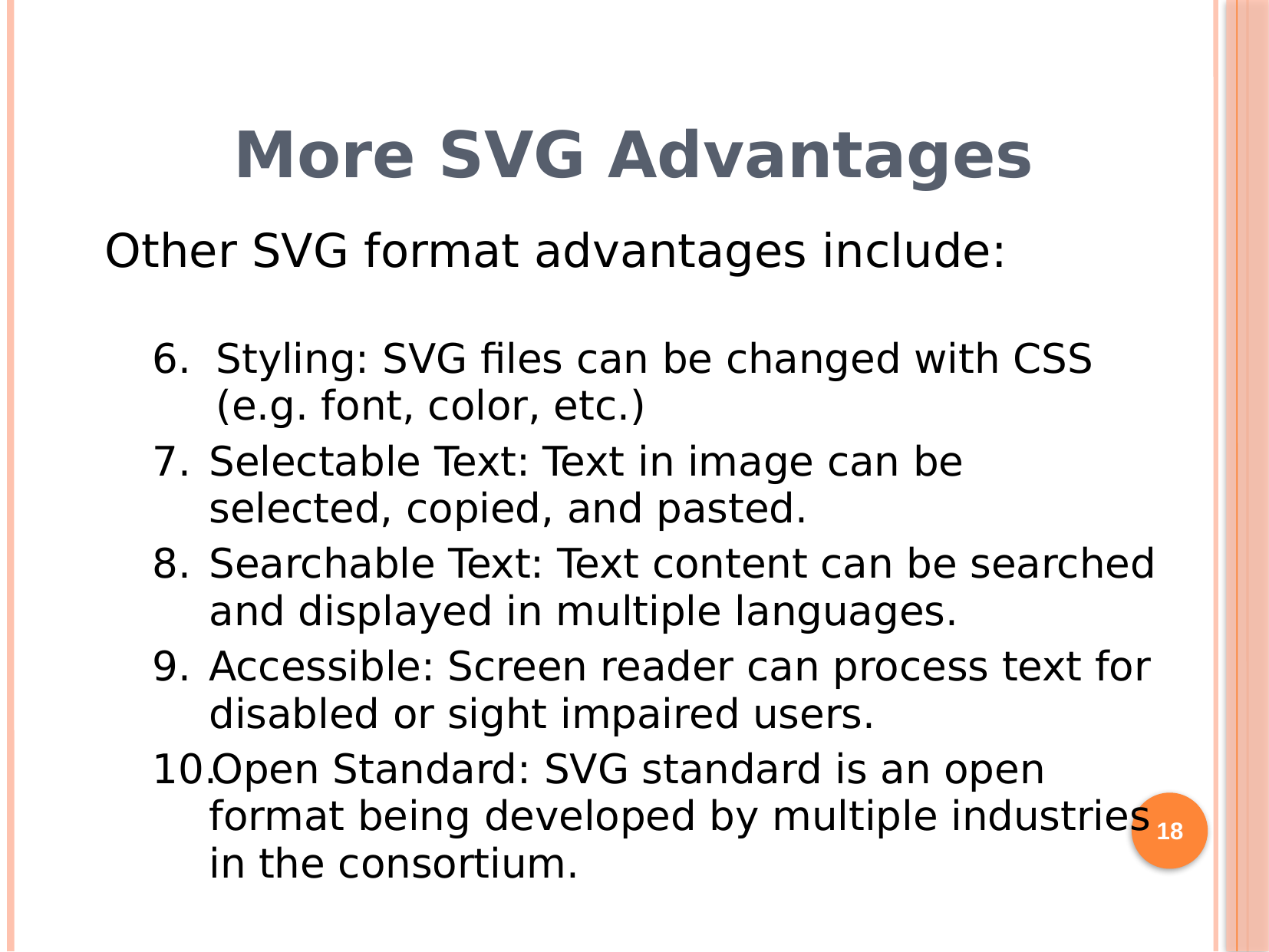

# More SVG Advantages
Other SVG format advantages include:
Styling: SVG files can be changed with CSS (e.g. font, color, etc.)
Selectable Text: Text in image can be selected, copied, and pasted.
Searchable Text: Text content can be searched and displayed in multiple languages.
Accessible: Screen reader can process text for disabled or sight impaired users.
Open Standard: SVG standard is an open format being developed by multiple industries in the consortium.
18